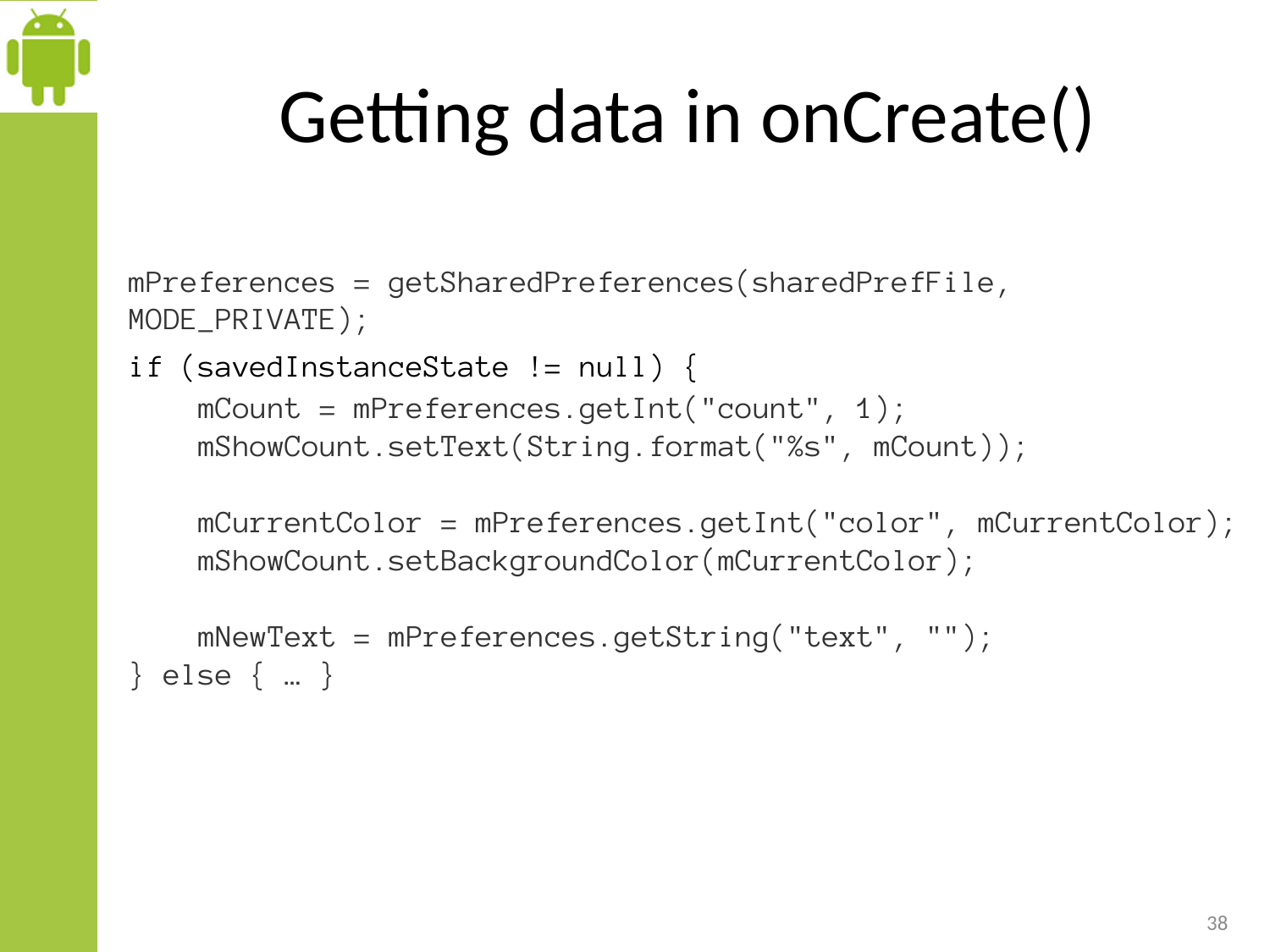

# Getting data in onCreate()
mPreferences = getSharedPreferences(sharedPrefFile, MODE_PRIVATE);
if (savedInstanceState != null) {
    mCount = mPreferences.getInt("count", 1);
    mShowCount.setText(String.format("%s", mCount));

    mCurrentColor = mPreferences.getInt("color", mCurrentColor);
    mShowCount.setBackgroundColor(mCurrentColor);

    mNewText = mPreferences.getString("text", "");
} else { … }

38